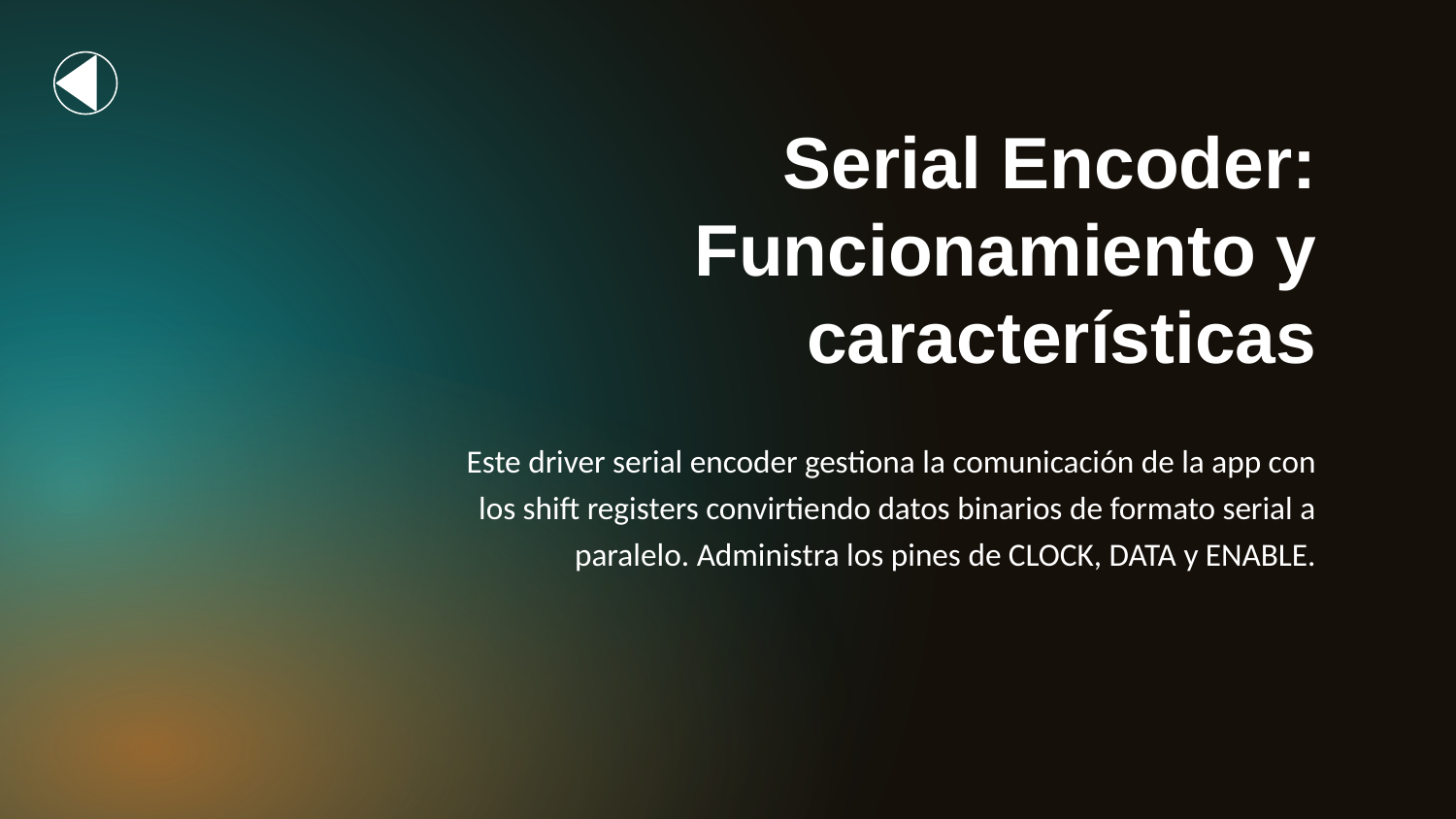

# Serial Encoder: Funcionamiento y características
Este driver serial encoder gestiona la comunicación de la app con los shift registers convirtiendo datos binarios de formato serial a paralelo. Administra los pines de CLOCK, DATA y ENABLE.